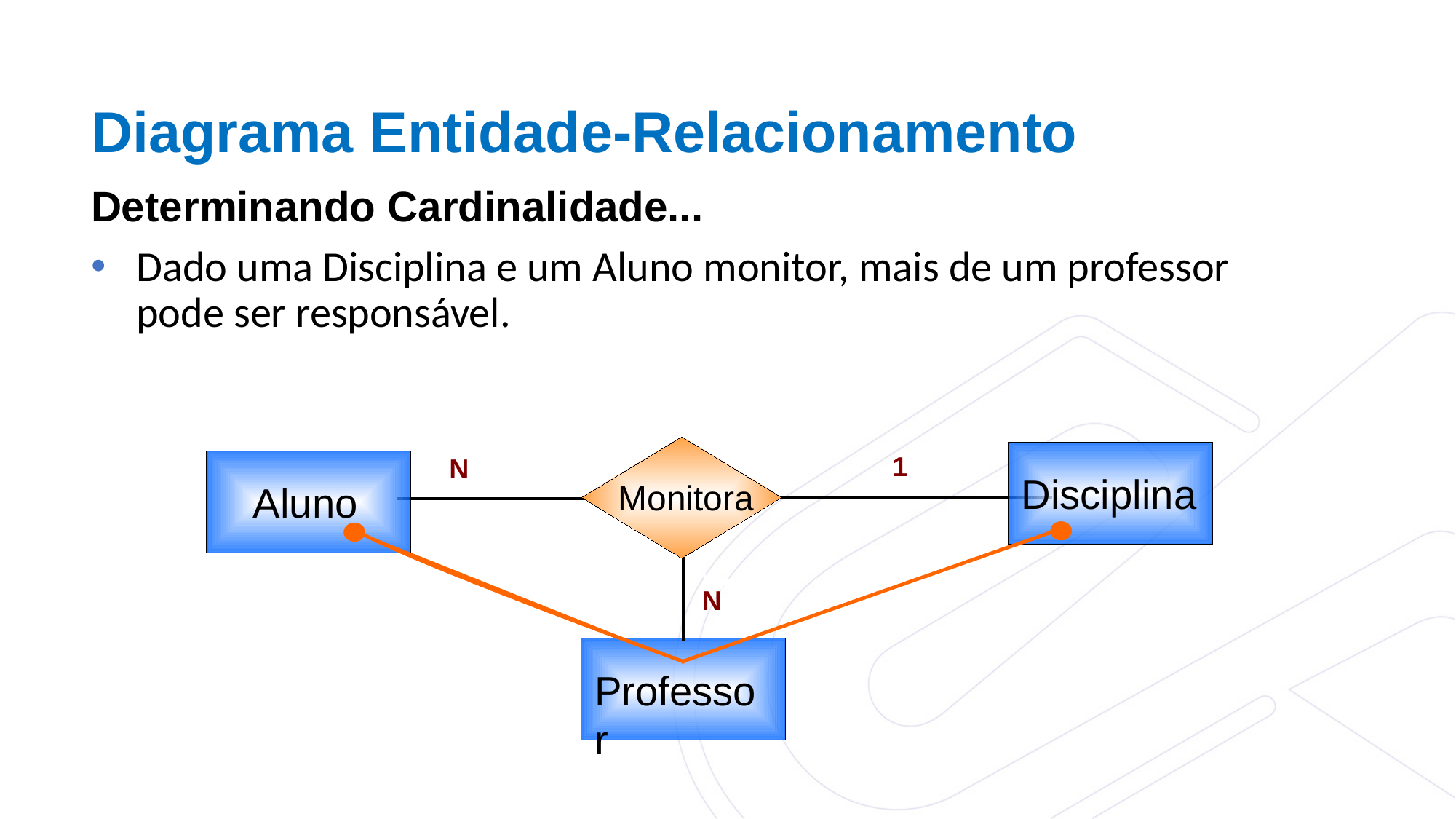

Diagrama Entidade-Relacionamento
Determinando Cardinalidade...
Dado uma Disciplina e um Aluno monitor, mais de um professor pode ser responsável.

 1

N
Disciplina

Monitora
Aluno

?
 N

Professor